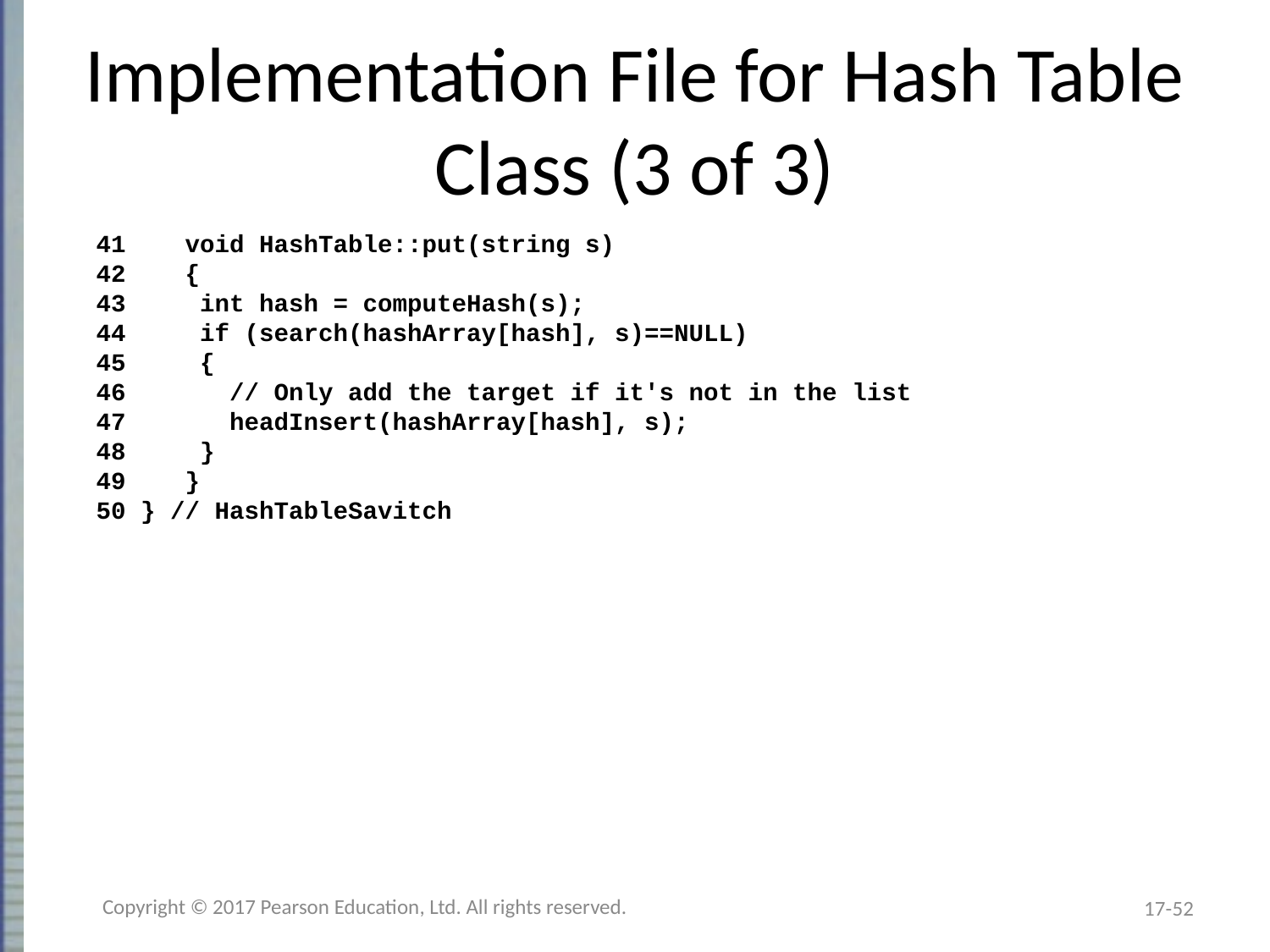

# Implementation File for Hash Table Class (3 of 3)
41    void HashTable::put(string s)
42    {
43     int hash = computeHash(s);
44     if (search(hashArray[hash], s)==NULL)
45     {
46       // Only add the target if it's not in the list
47       headInsert(hashArray[hash], s);
48     }
49    }
50 } // HashTableSavitch

Copyright © 2017 Pearson Education, Ltd. All rights reserved.
17-52